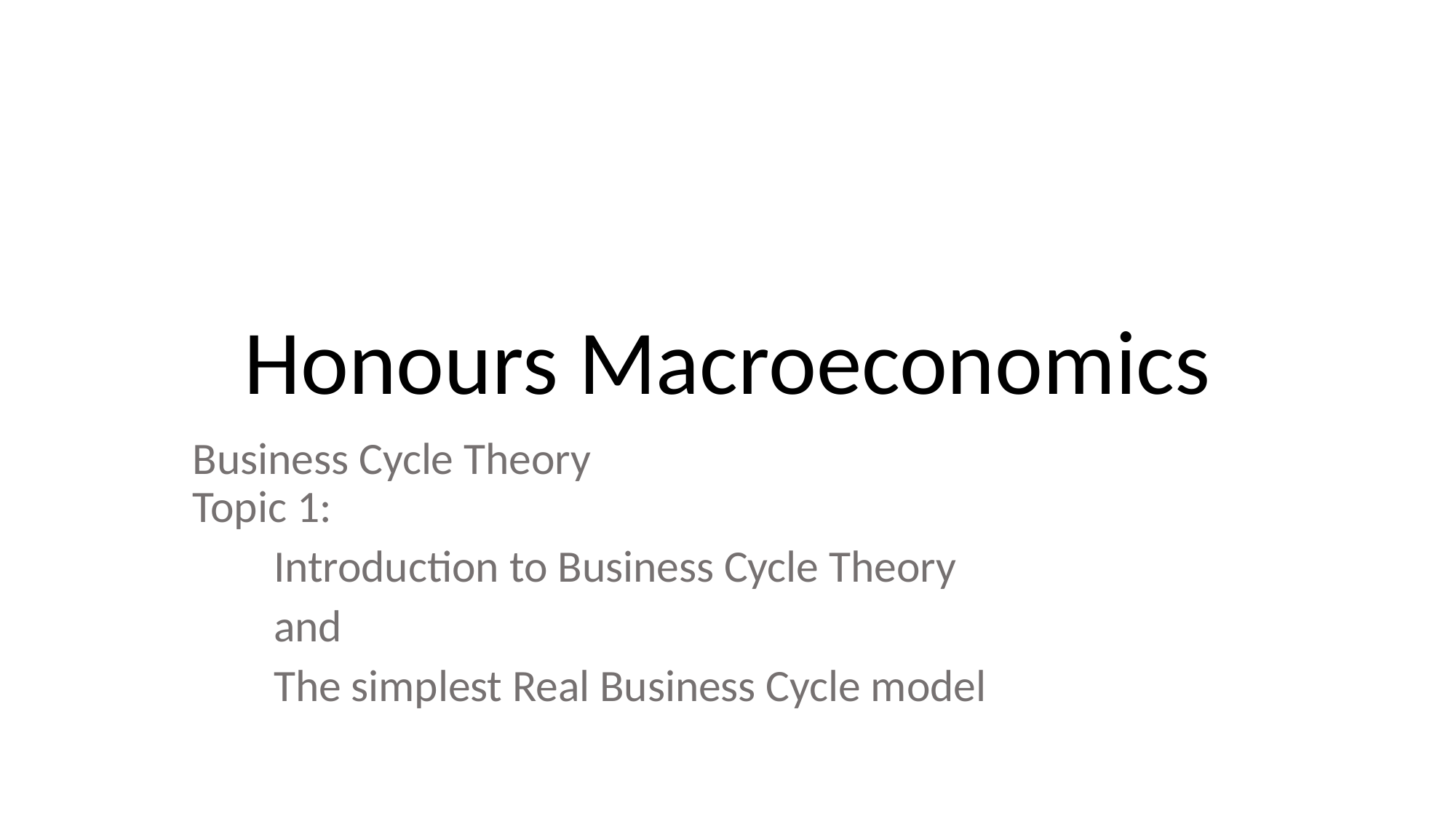

# Honours Macroeconomics
Business Cycle Theory
Topic 1:
			Introduction to Business Cycle Theory
			and
			The simplest Real Business Cycle model